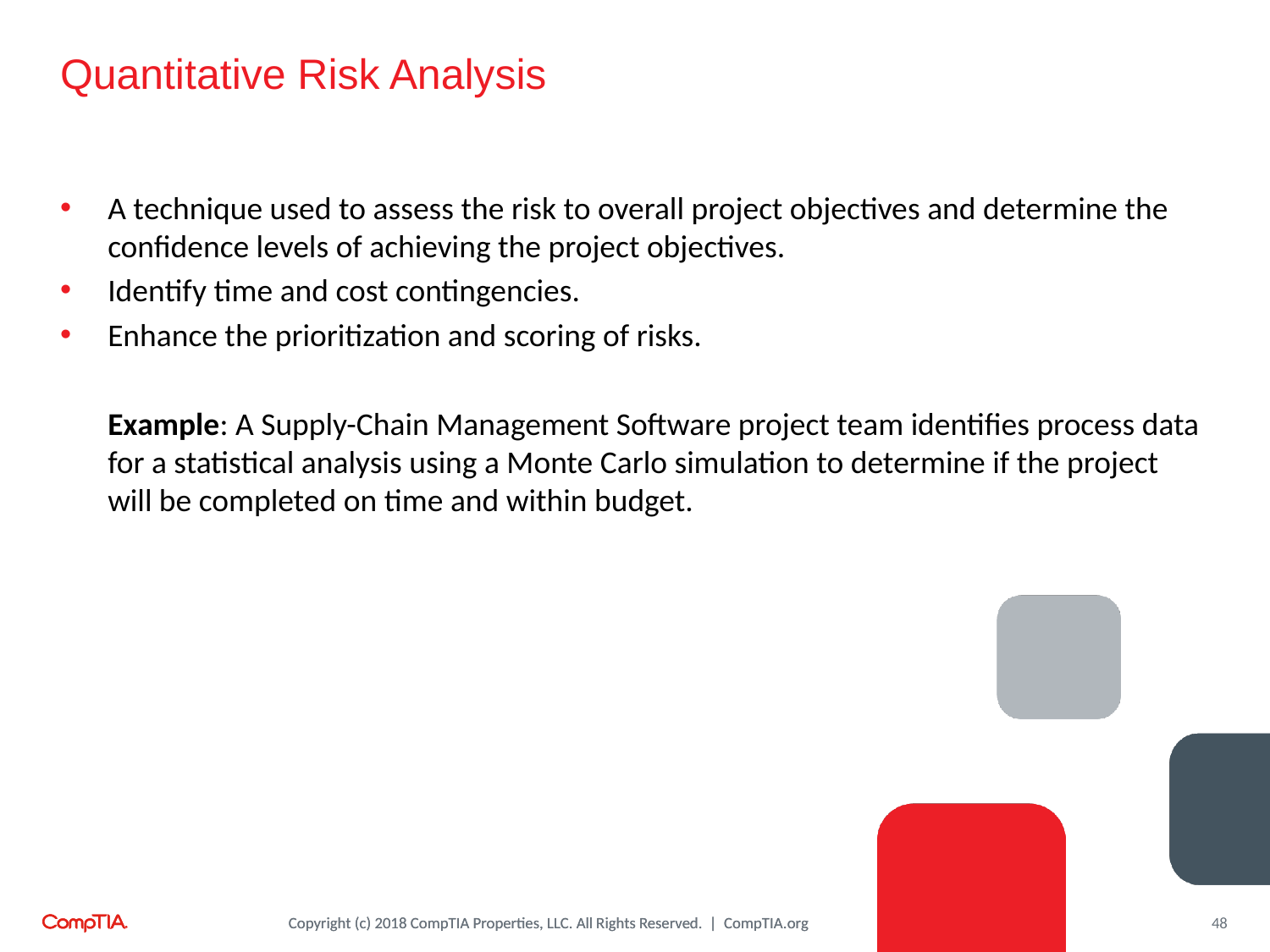

# Quantitative Risk Analysis
A technique used to assess the risk to overall project objectives and determine the confidence levels of achieving the project objectives.
Identify time and cost contingencies.
Enhance the prioritization and scoring of risks.

Example: A Supply-Chain Management Software project team identifies process data for a statistical analysis using a Monte Carlo simulation to determine if the project will be completed on time and within budget.

48